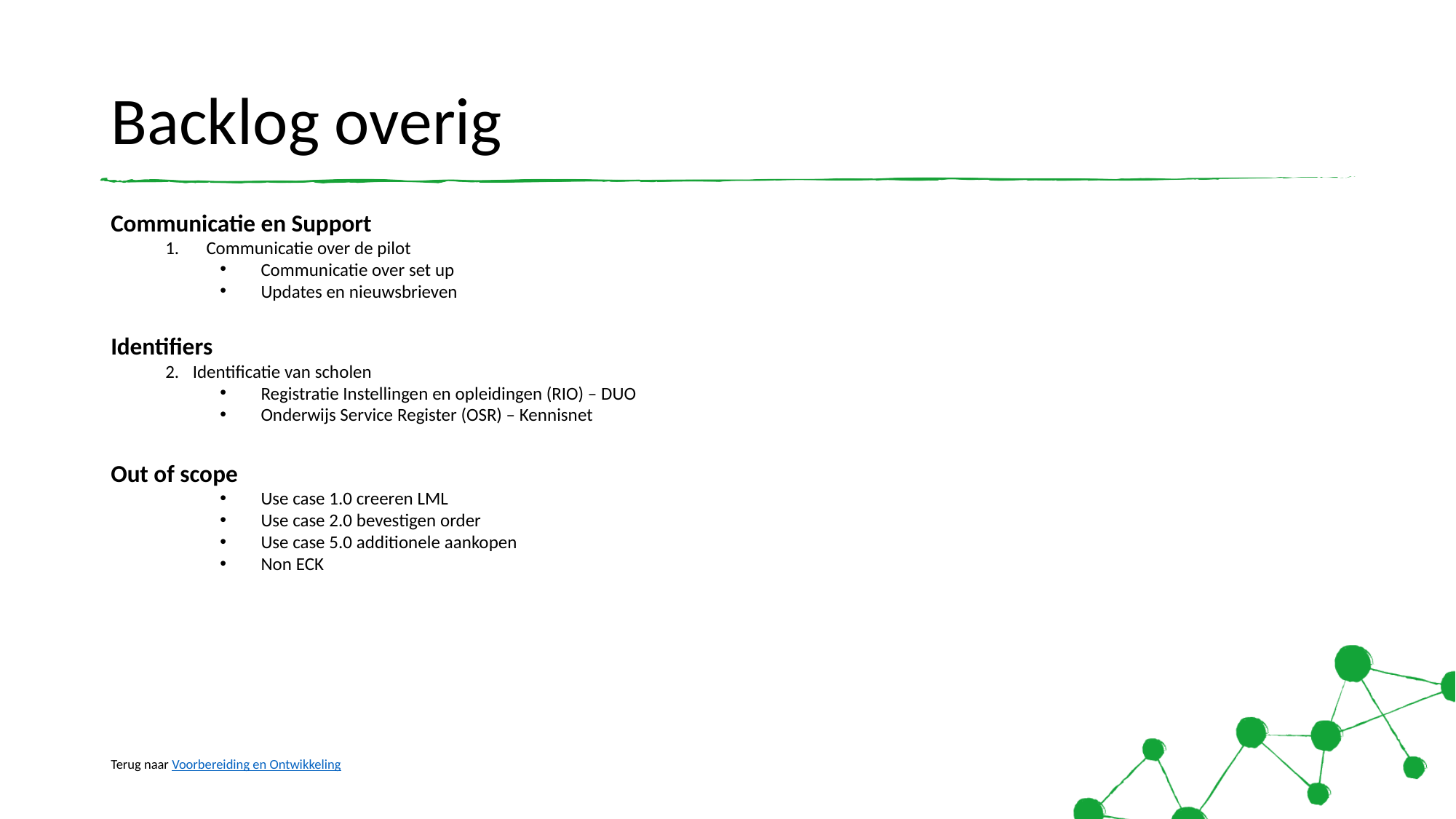

# Backlog overig
Communicatie en Support
Communicatie over de pilot
Communicatie over set up
Updates en nieuwsbrieven

Identifiers
Identificatie van scholen
Registratie Instellingen en opleidingen (RIO) – DUO
Onderwijs Service Register (OSR) – Kennisnet

Out of scope
Use case 1.0 creeren LML
Use case 2.0 bevestigen order
Use case 5.0 additionele aankopen
Non ECK

Terug naar Voorbereiding en Ontwikkeling